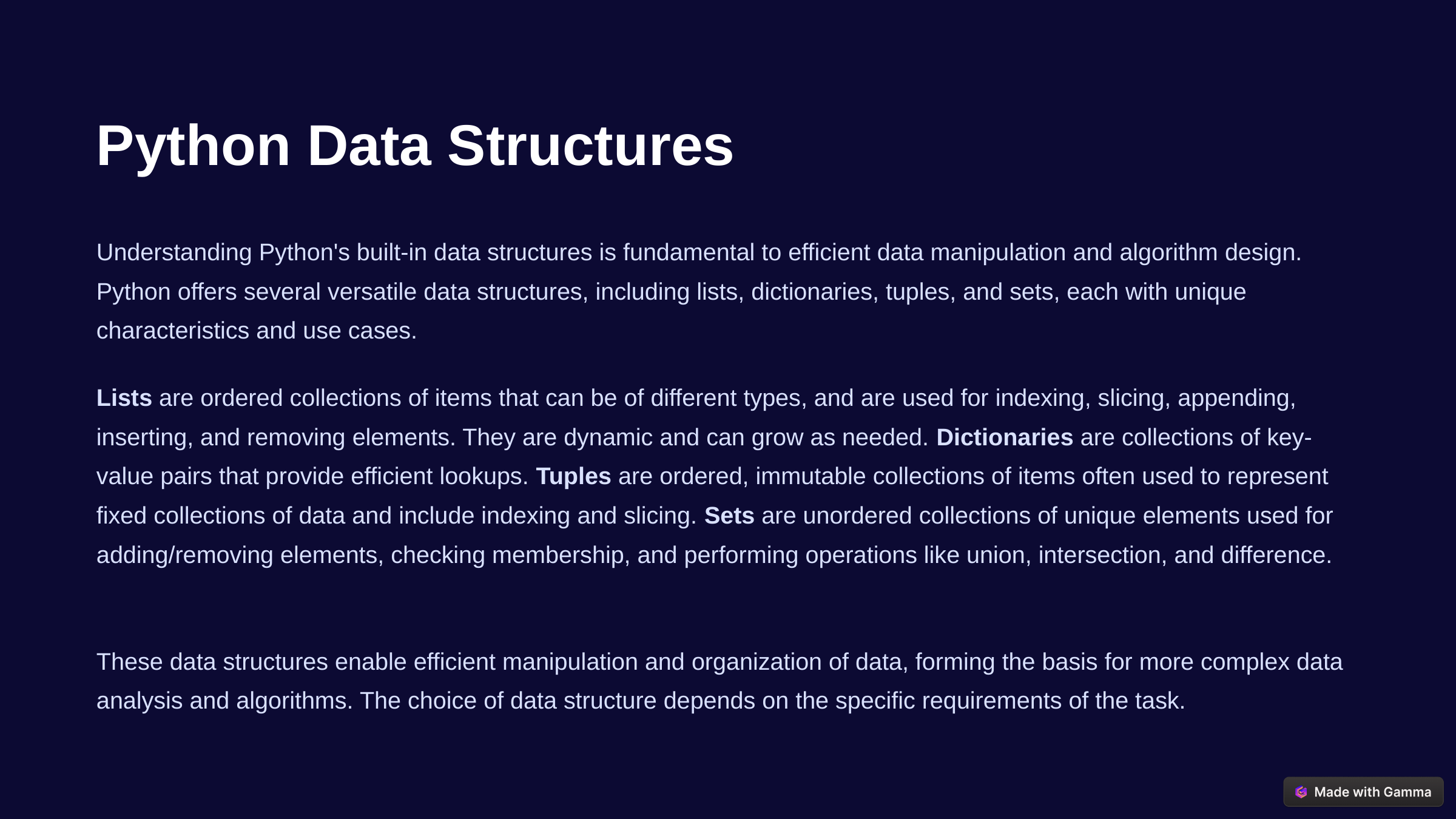

Python Data Structures
Understanding Python's built-in data structures is fundamental to efficient data manipulation and algorithm design. Python offers several versatile data structures, including lists, dictionaries, tuples, and sets, each with unique characteristics and use cases.
Lists are ordered collections of items that can be of different types, and are used for indexing, slicing, appending, inserting, and removing elements. They are dynamic and can grow as needed. Dictionaries are collections of key-value pairs that provide efficient lookups. Tuples are ordered, immutable collections of items often used to represent fixed collections of data and include indexing and slicing. Sets are unordered collections of unique elements used for adding/removing elements, checking membership, and performing operations like union, intersection, and difference.
These data structures enable efficient manipulation and organization of data, forming the basis for more complex data analysis and algorithms. The choice of data structure depends on the specific requirements of the task.